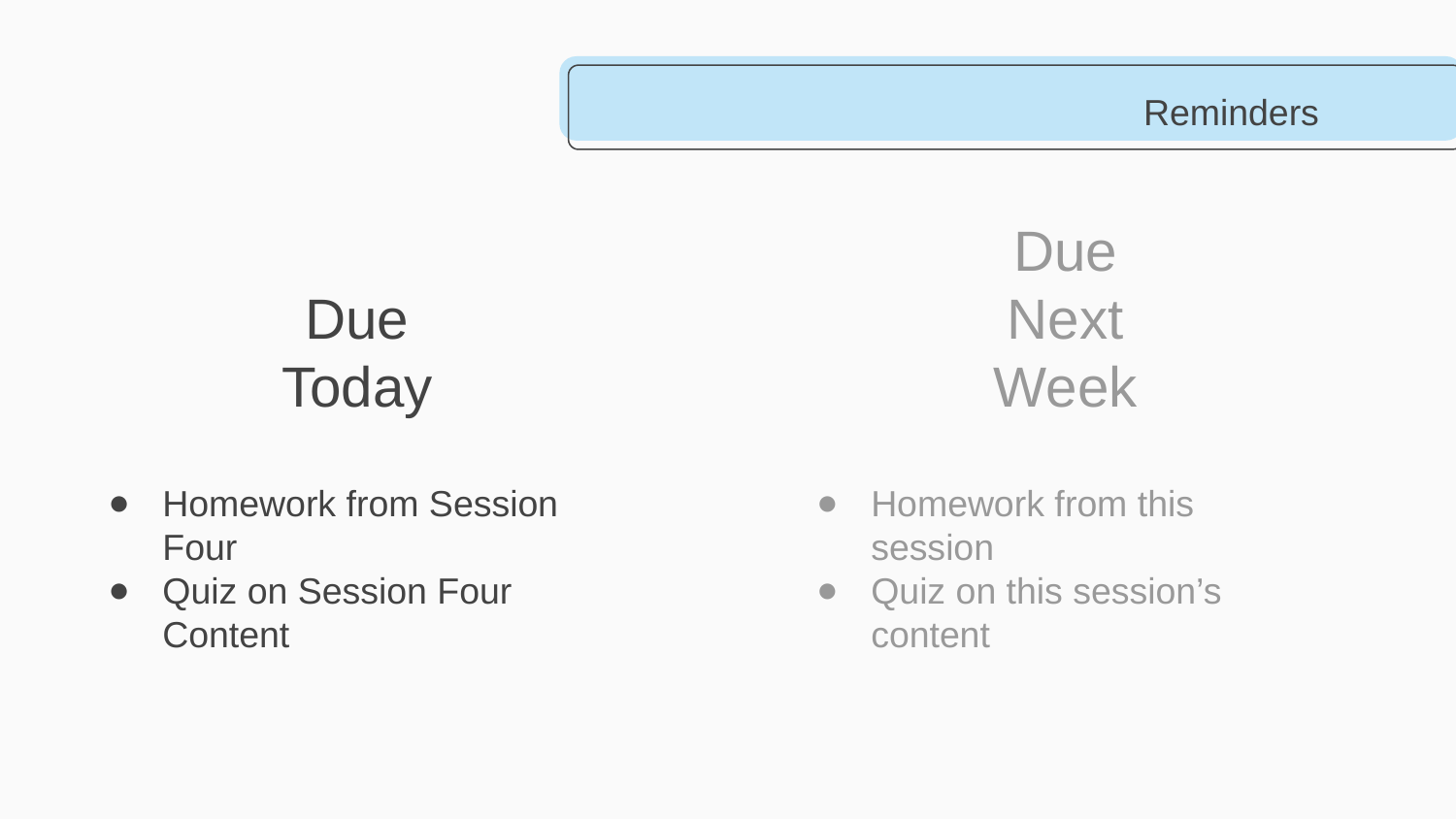

Reminders
# Due Today
Due Next Week
Homework from Session Four
Quiz on Session Four Content
Homework from this session
Quiz on this session’s content